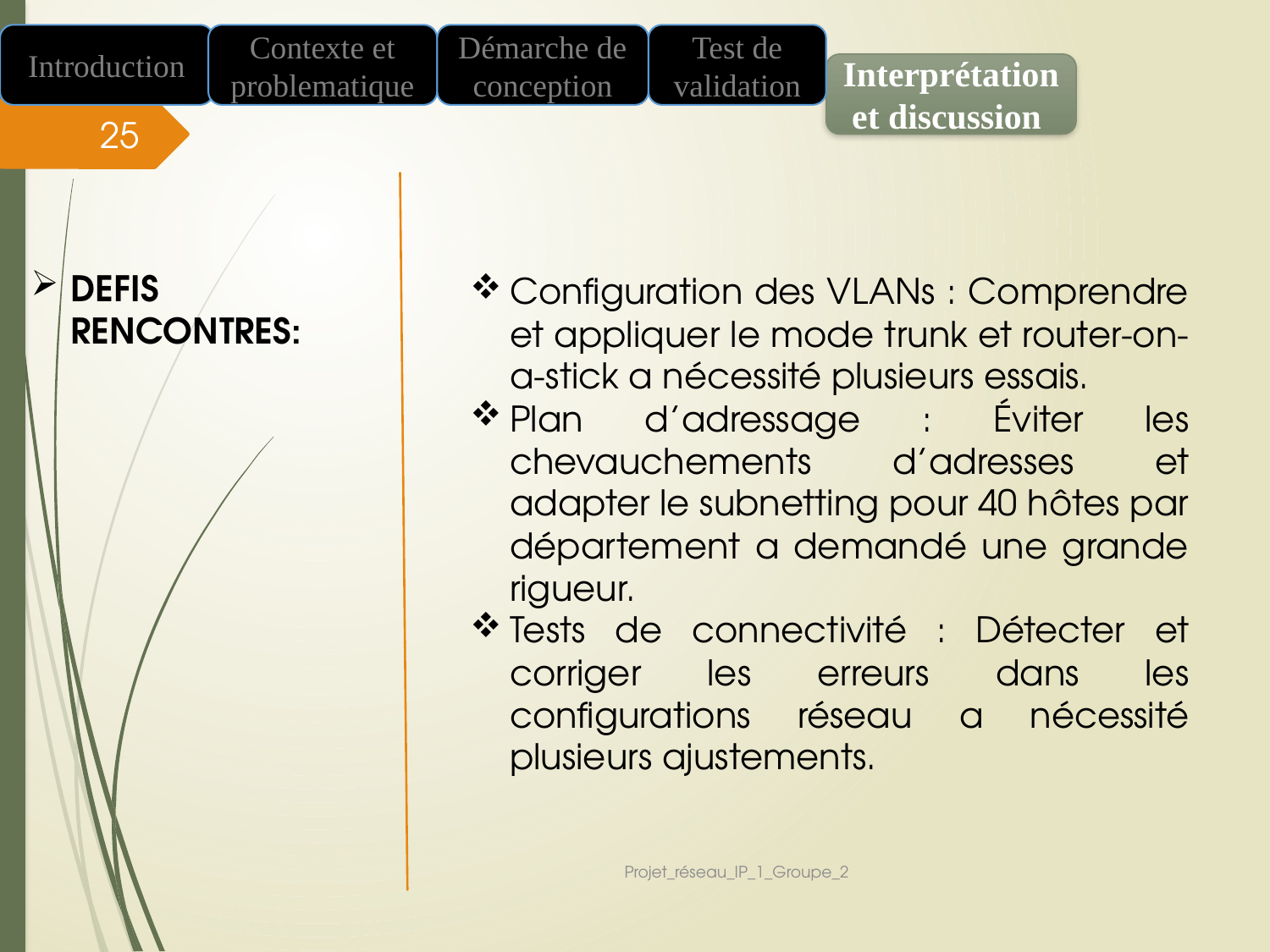

Introduction
Contexte et problematique
Démarche de conception
Test de validation
Interprétation
et discussion
25

DEFIS RENCONTRES:
Configuration des VLANs : Comprendre et appliquer le mode trunk et router-on-a-stick a nécessité plusieurs essais.
Plan d’adressage : Éviter les chevauchements d’adresses et adapter le subnetting pour 40 hôtes par département a demandé une grande rigueur.
Tests de connectivité : Détecter et corriger les erreurs dans les configurations réseau a nécessité plusieurs ajustements.

Projet_réseau_IP_1_Groupe_2